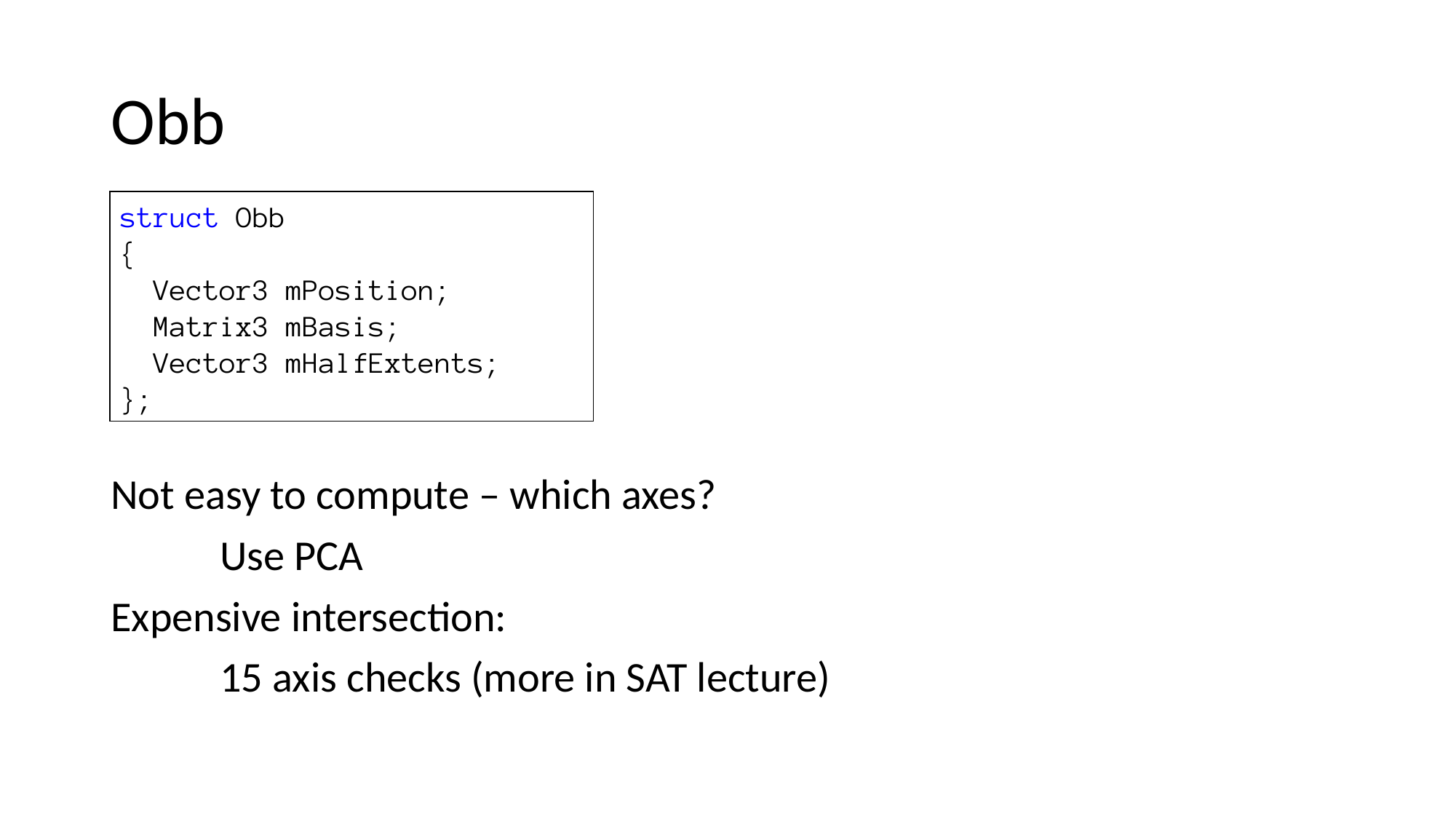

# Obb
struct Obb
{
  Vector3 mPosition;
  Matrix3 mBasis;
  Vector3 mHalfExtents;
};

Not easy to compute – which axes?
	Use PCA
Expensive intersection:
	15 axis checks (more in SAT lecture)